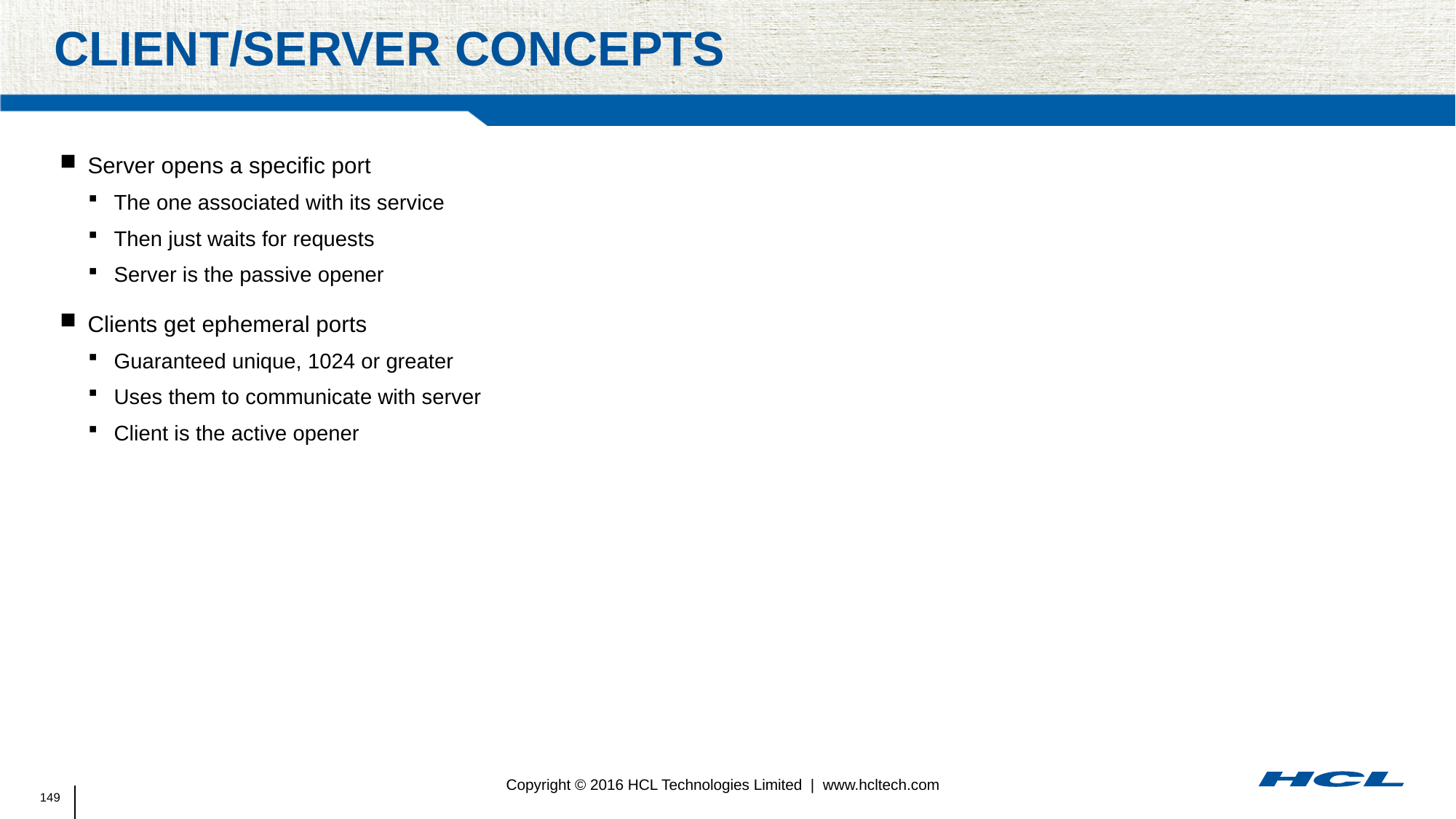

# Client/Server Concepts
Server opens a specific port
The one associated with its service
Then just waits for requests
Server is the passive opener
Clients get ephemeral ports
Guaranteed unique, 1024 or greater
Uses them to communicate with server
Client is the active opener